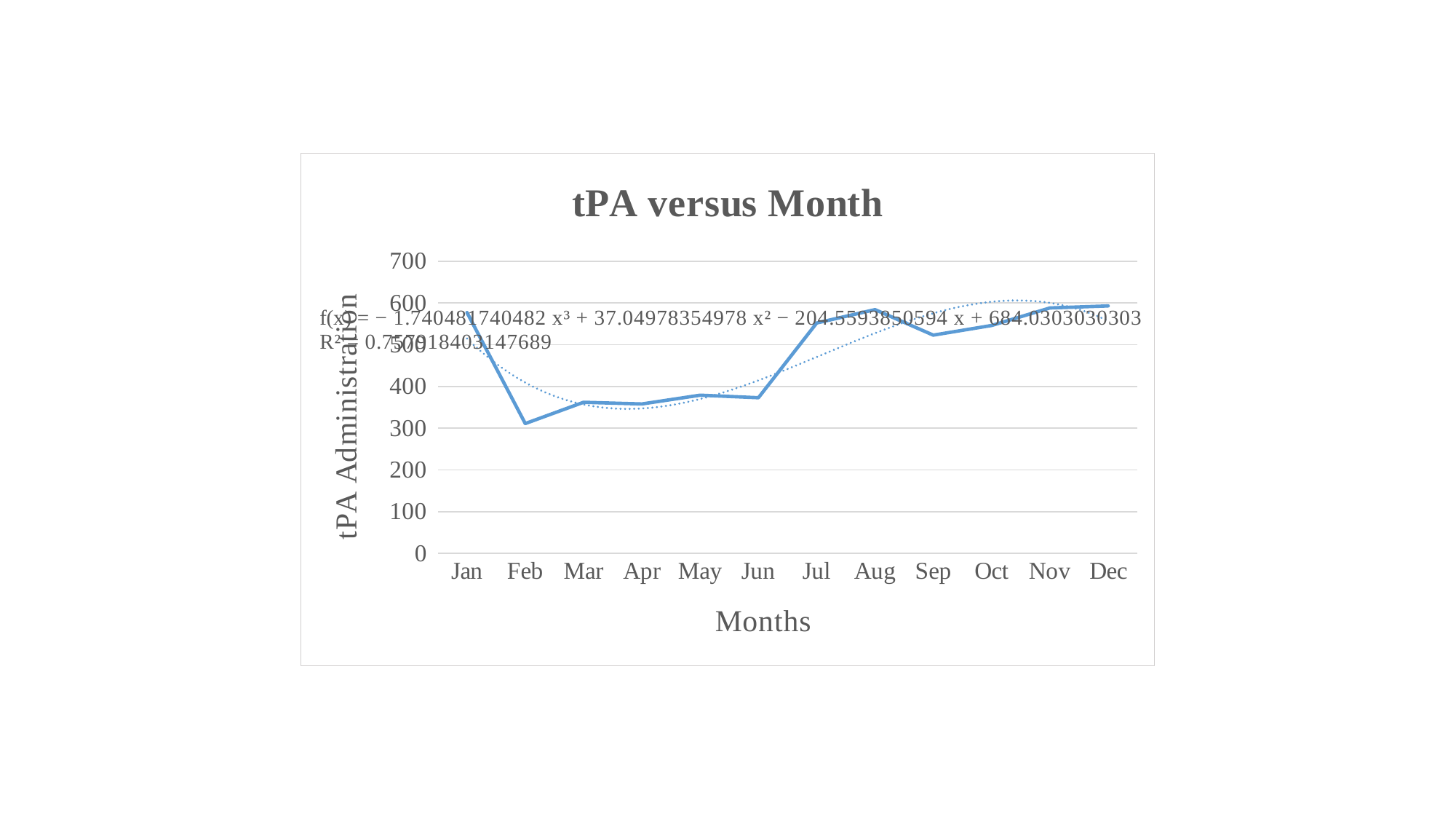

### Chart: tPA versus Month

| Category |  |
|---|---|
| Jan | 577.0 |
| Feb | 311.0 |
| Mar | 362.0 |
| Apr | 358.0 |
| May | 379.0 |
| Jun | 373.0 |
| Jul | 552.0 |
| Aug | 584.0 |
| Sep | 523.0 |
| Oct | 546.0 |
| Nov | 588.0 |
| Dec | 593.0 |